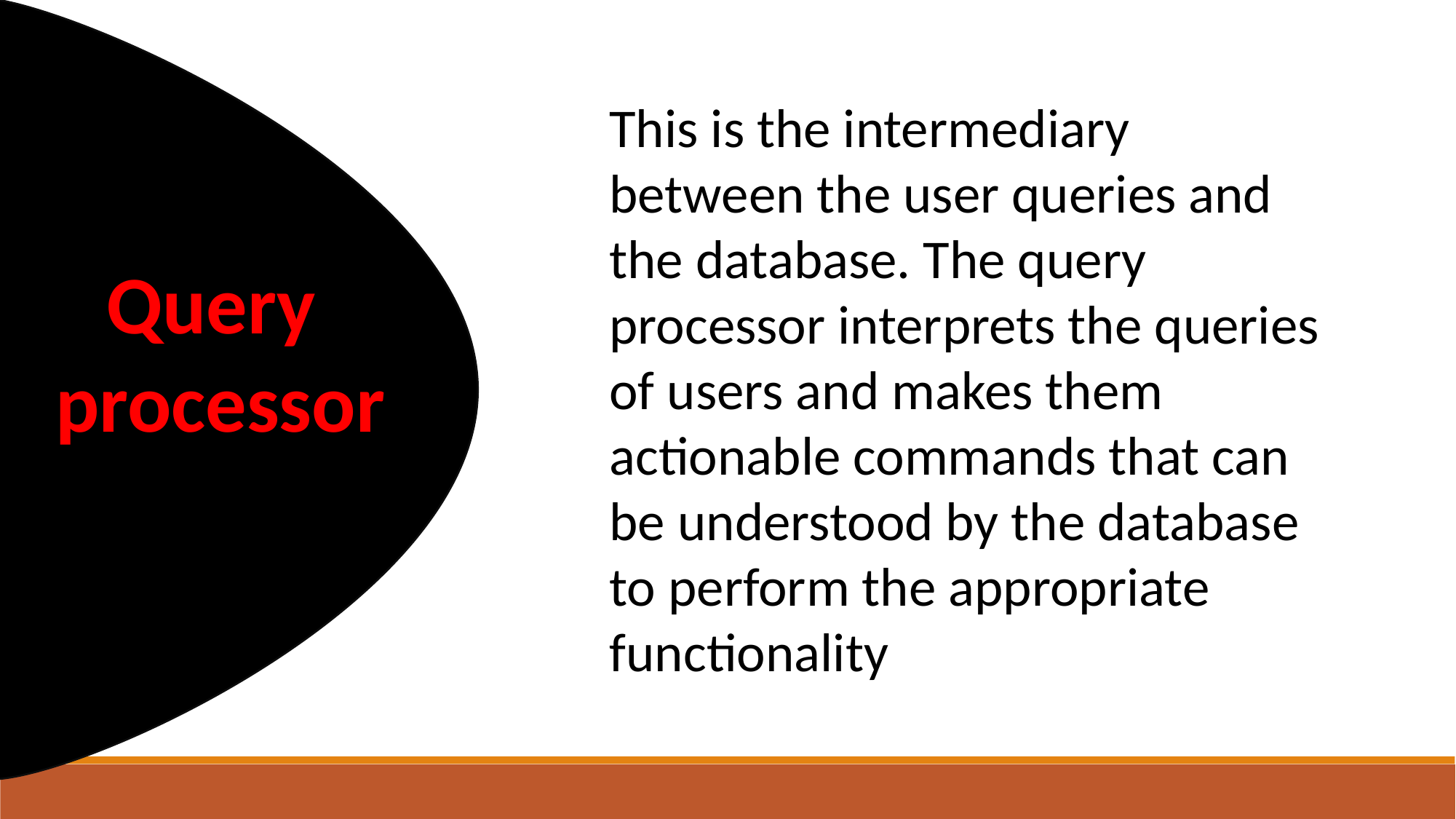

This is the intermediary between the user queries and the database. The query processor interprets the queries of users and makes them actionable commands that can be understood by the database to perform the appropriate functionality
Query
 processor